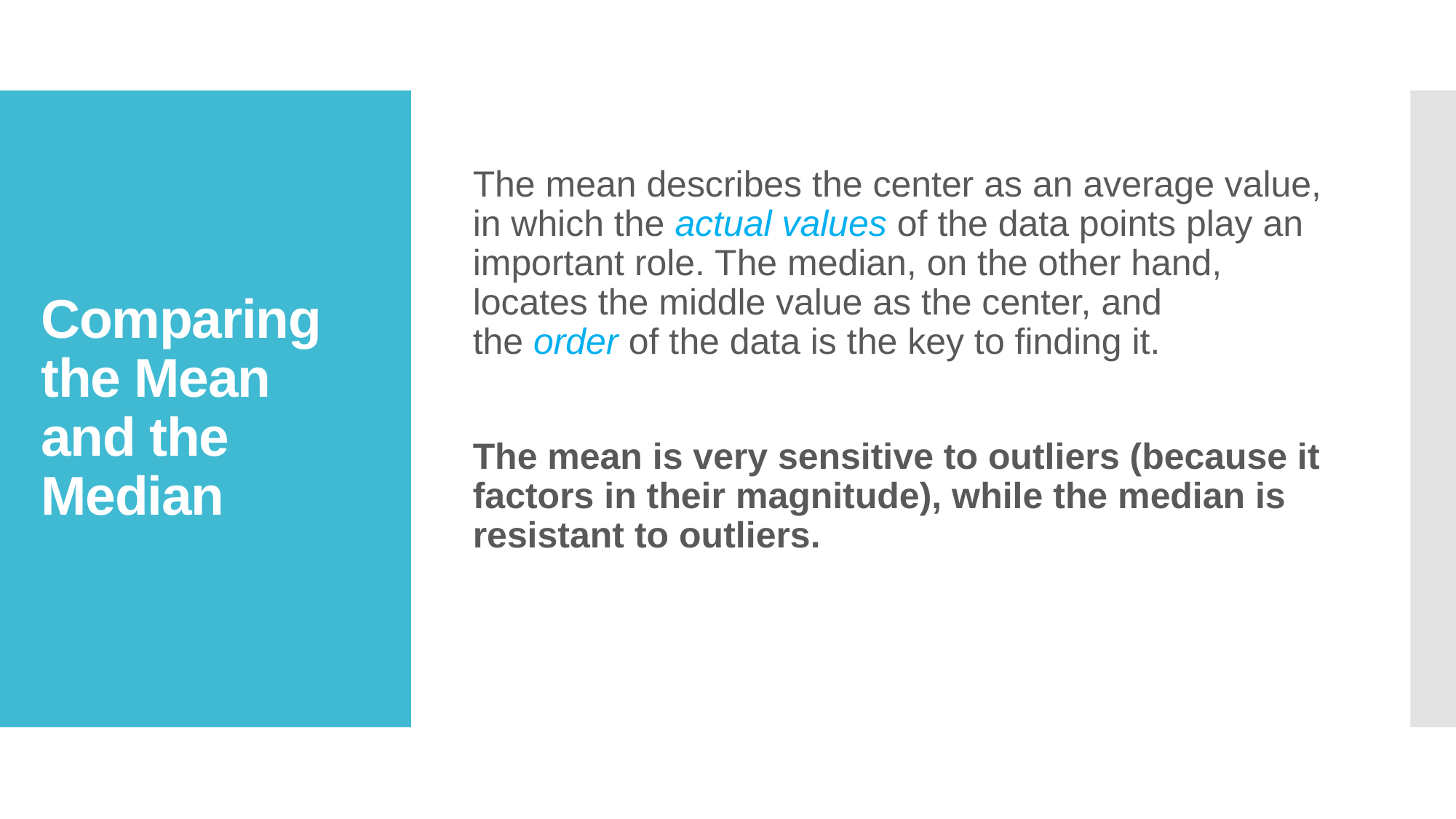

The mean describes the center as an average value, in which the actual values of the data points play an important role. The median, on the other hand, locates the middle value as the center, and the order of the data is the key to finding it.

The mean is very sensitive to outliers (because it factors in their magnitude), while the median is resistant to outliers.

# Comparing the Mean and the Median